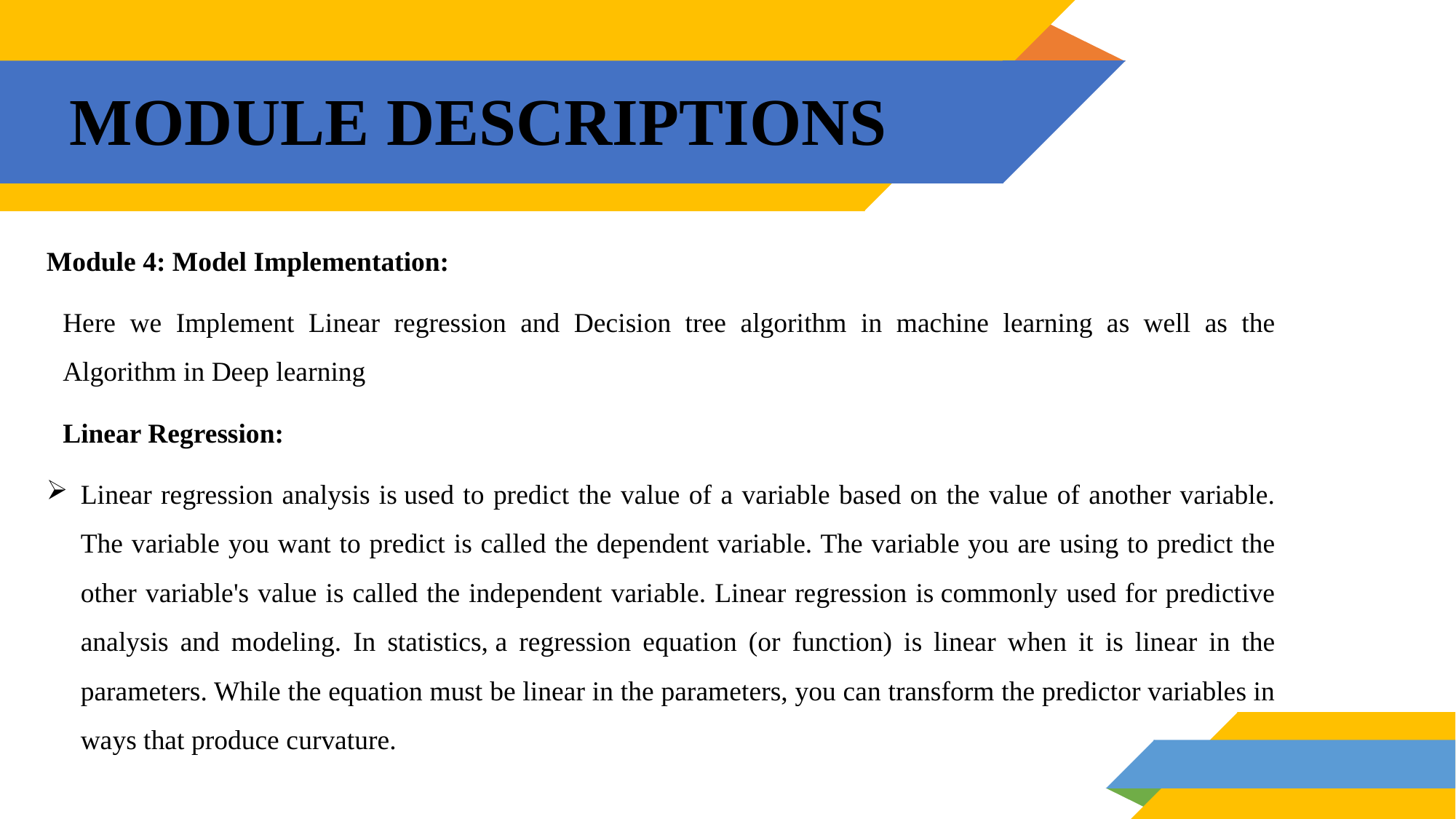

# MODULE DESCRIPTIONS
Module 4: Model Implementation:
Here we Implement Linear regression and Decision tree algorithm in machine learning as well as the Algorithm in Deep learning
Linear Regression:
Linear regression analysis is used to predict the value of a variable based on the value of another variable. The variable you want to predict is called the dependent variable. The variable you are using to predict the other variable's value is called the independent variable. Linear regression is commonly used for predictive analysis and modeling. In statistics, a regression equation (or function) is linear when it is linear in the parameters. While the equation must be linear in the parameters, you can transform the predictor variables in ways that produce curvature.